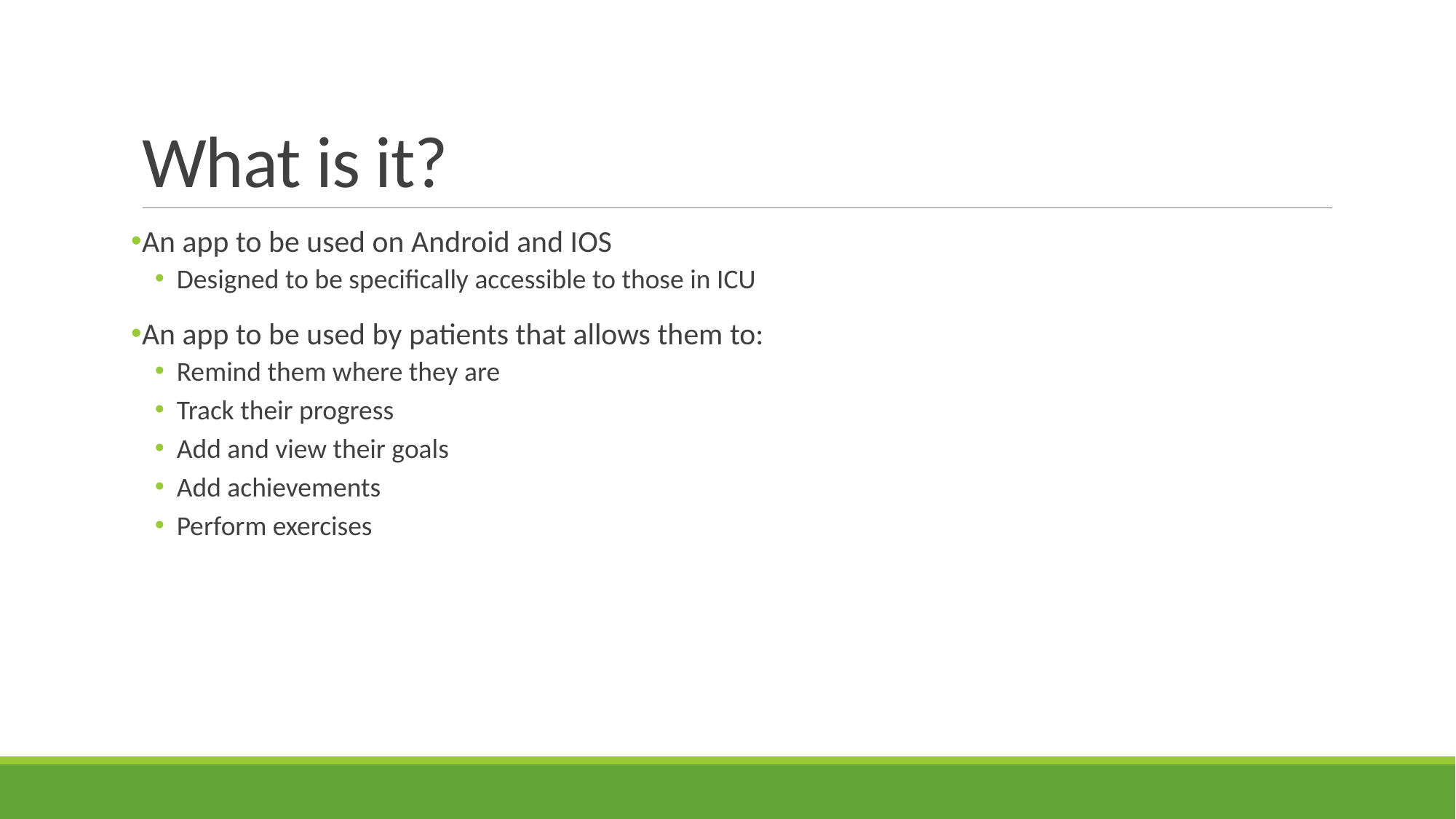

# What is it?
An app to be used on Android and IOS
Designed to be specifically accessible to those in ICU
An app to be used by patients that allows them to:
Remind them where they are
Track their progress
Add and view their goals
Add achievements
Perform exercises